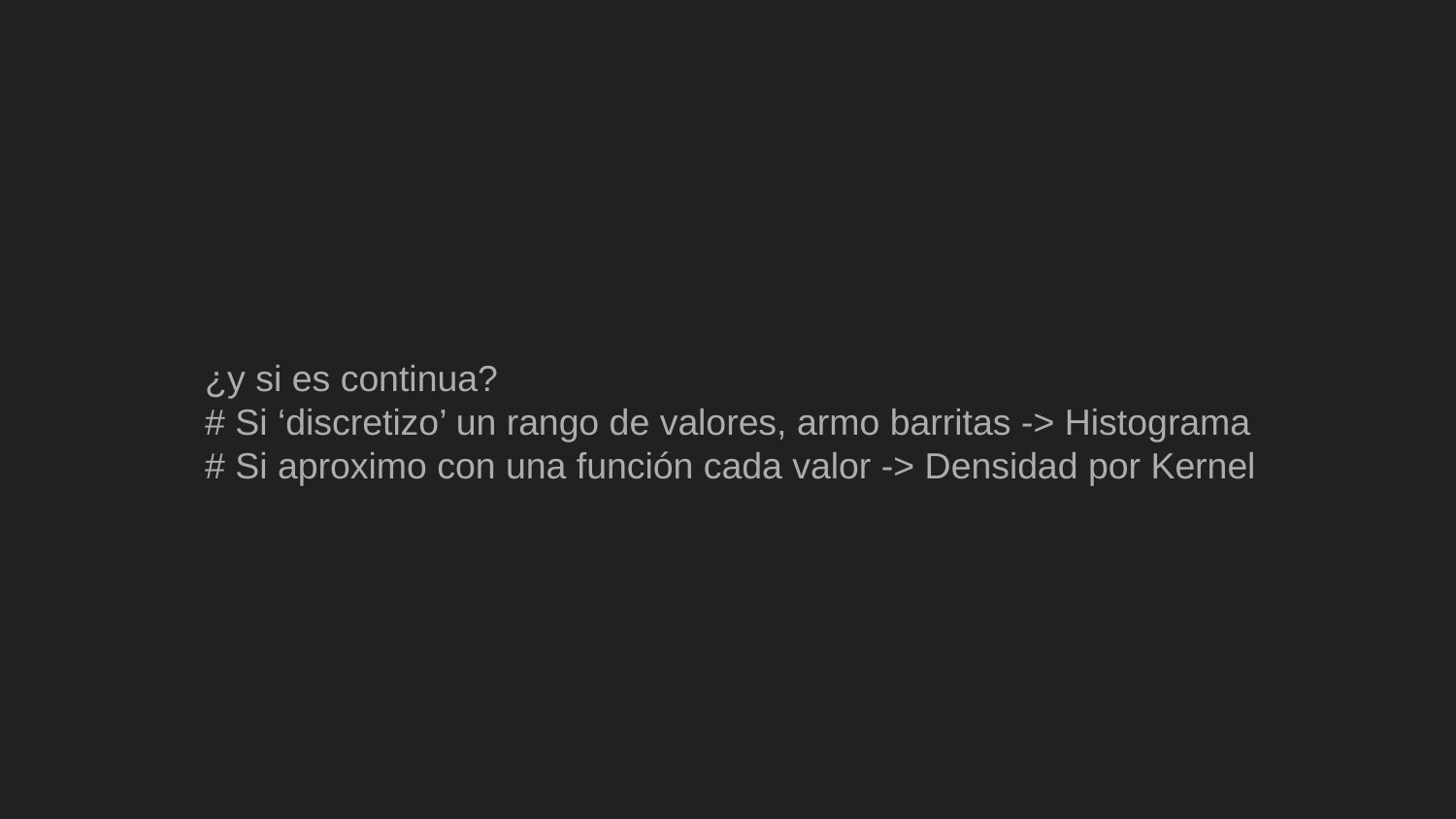

¿y si es continua?
# Si ‘discretizo’ un rango de valores, armo barritas -> Histograma
# Si aproximo con una función cada valor -> Densidad por Kernel